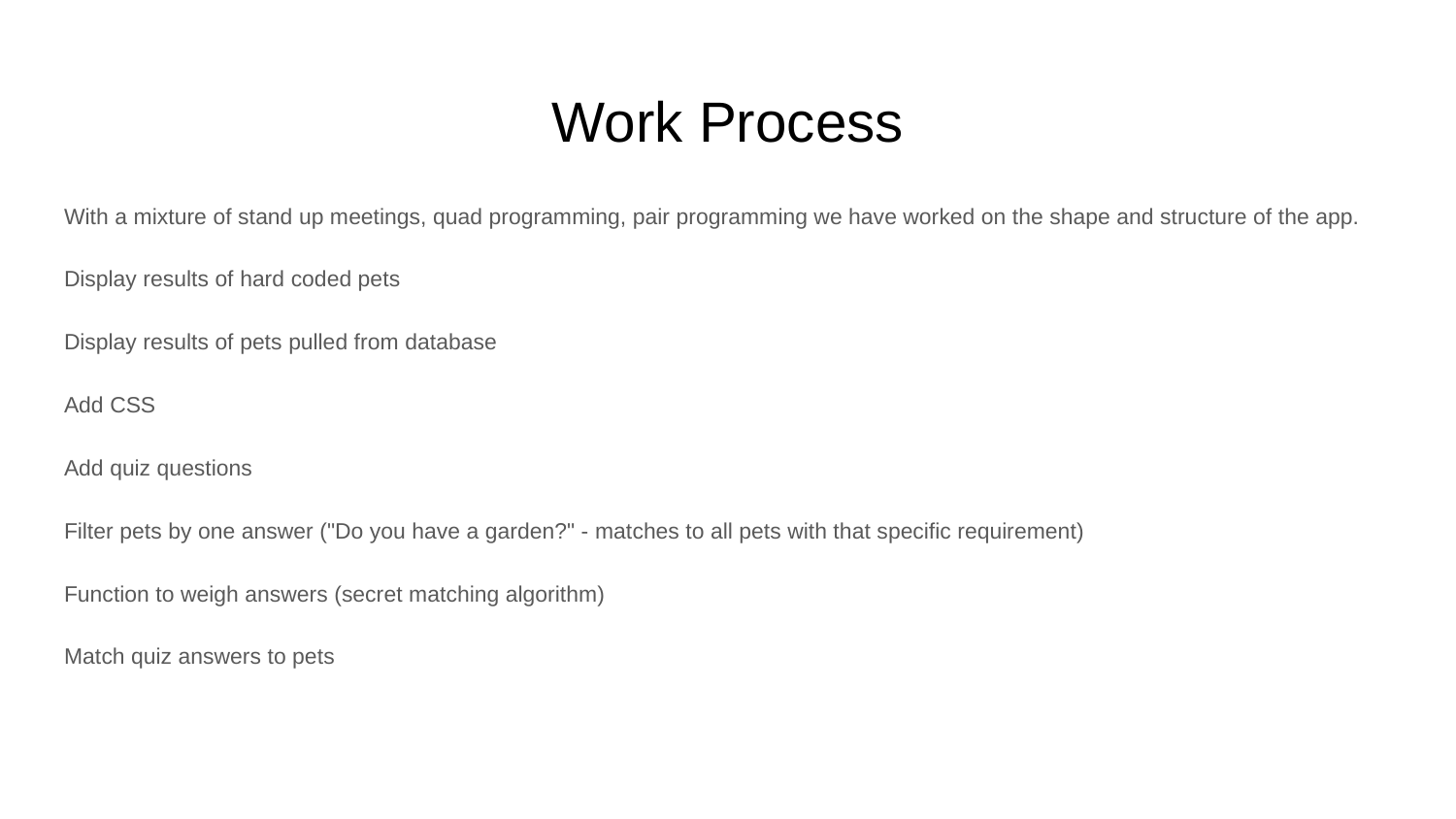

# Work Process
With a mixture of stand up meetings, quad programming, pair programming we have worked on the shape and structure of the app.
Display results of hard coded pets
Display results of pets pulled from database
Add CSS
Add quiz questions
Filter pets by one answer ("Do you have a garden?" - matches to all pets with that specific requirement)
Function to weigh answers (secret matching algorithm)
Match quiz answers to pets